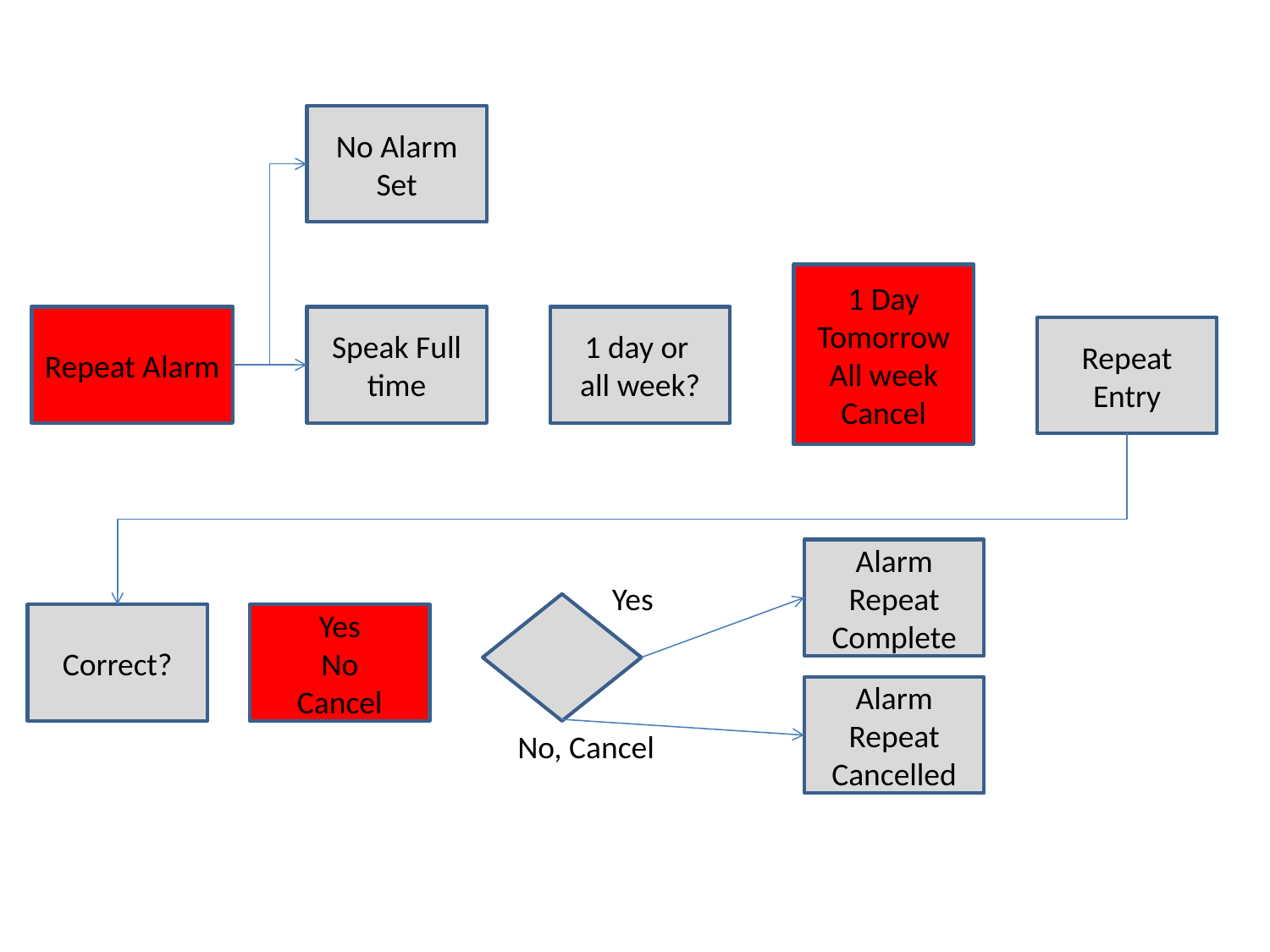

No Alarm Set
1 Day
Tomorrow
All week
Cancel
Repeat Alarm
Speak Full time
1 day or
all week?
Repeat
Entry
Alarm
Repeat
Complete
Yes

Correct?
Yes
No
Cancel
Alarm
Repeat
Cancelled
No, Cancel